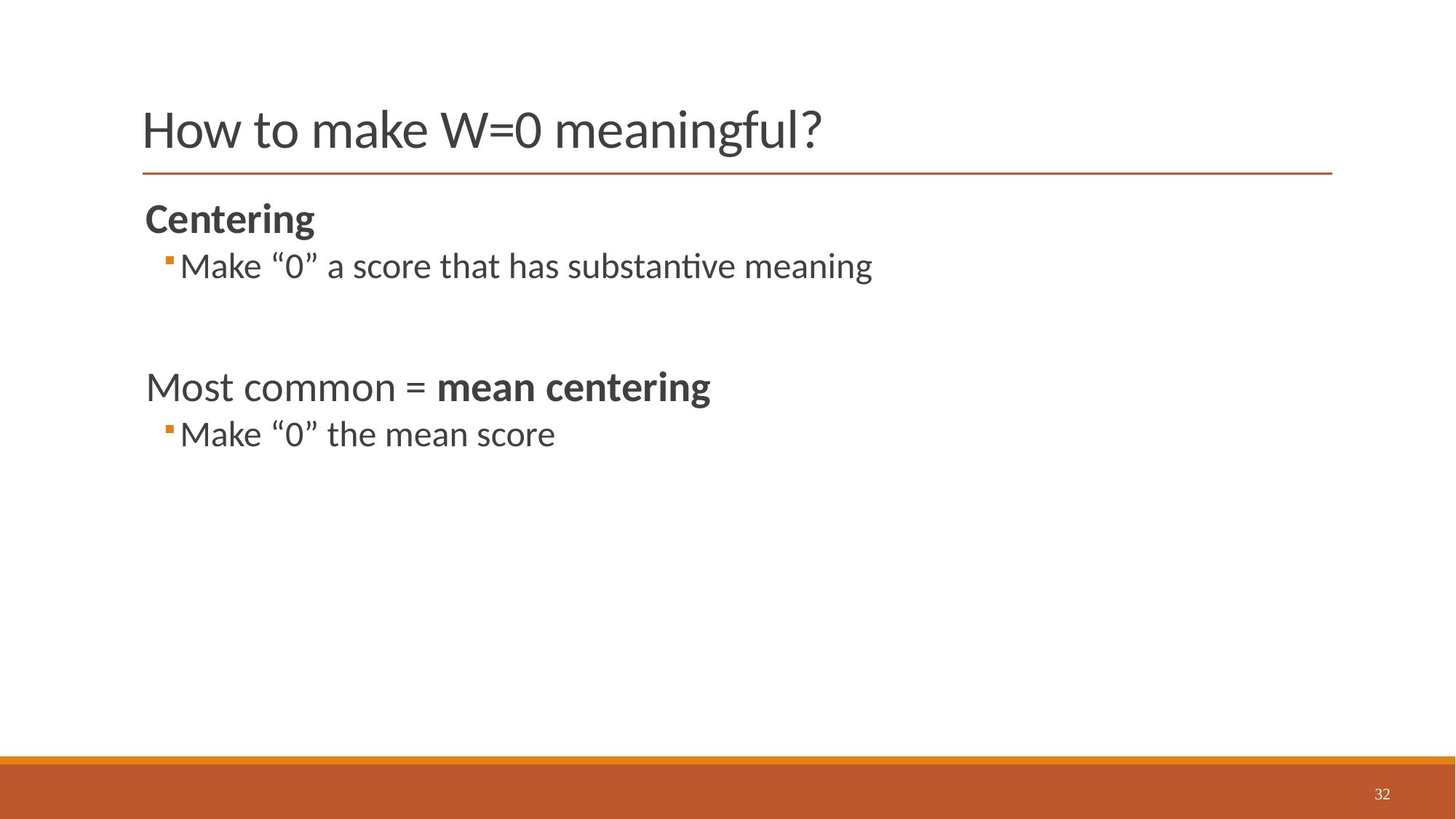

# How to make W=0 meaningful?
Centering
Make “0” a score that has substantive meaning

Most common = mean centering
Make “0” the mean score

32